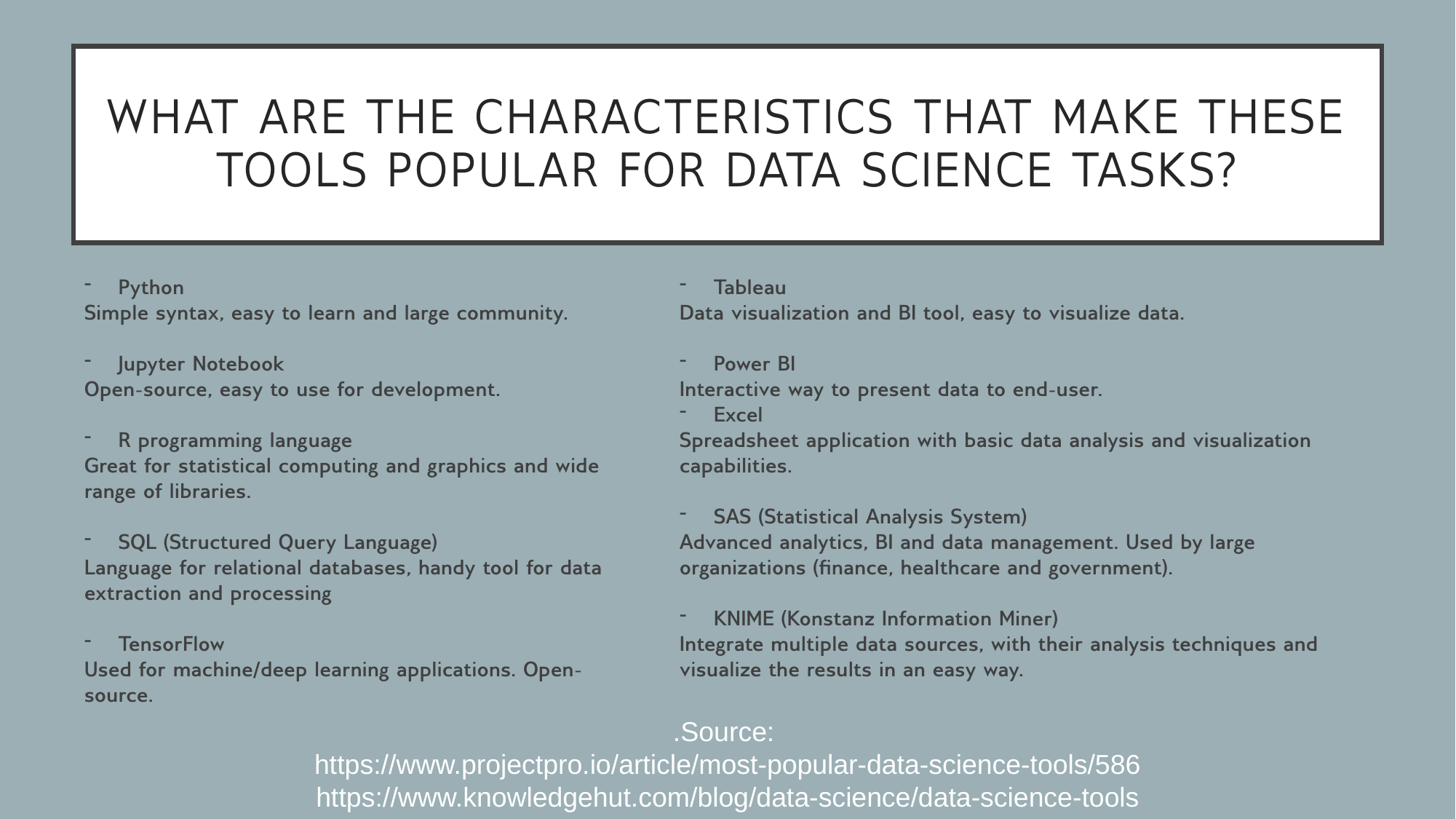

# What are the characteristics that make these tools popular for data science tasks?
Python
Simple syntax, easy to learn and large community.

Jupyter Notebook
Open-source, easy to use for development.

R programming language
Great for statistical computing and graphics and wide range of libraries.

SQL (Structured Query Language)
Language for relational databases, handy tool for data extraction and processing

TensorFlow
Used for machine/deep learning applications. Open-source.
Tableau
Data visualization and BI tool, easy to visualize data.

Power BI
Interactive way to present data to end-user.
Excel
Spreadsheet application with basic data analysis and visualization capabilities.

SAS (Statistical Analysis System)
Advanced analytics, BI and data management. Used by large organizations (finance, healthcare and government).

KNIME (Konstanz Information Miner)
Integrate multiple data sources, with their analysis techniques and visualize the results in an easy way.
.Source:
https://www.projectpro.io/article/most-popular-data-science-tools/586
https://www.knowledgehut.com/blog/data-science/data-science-tools